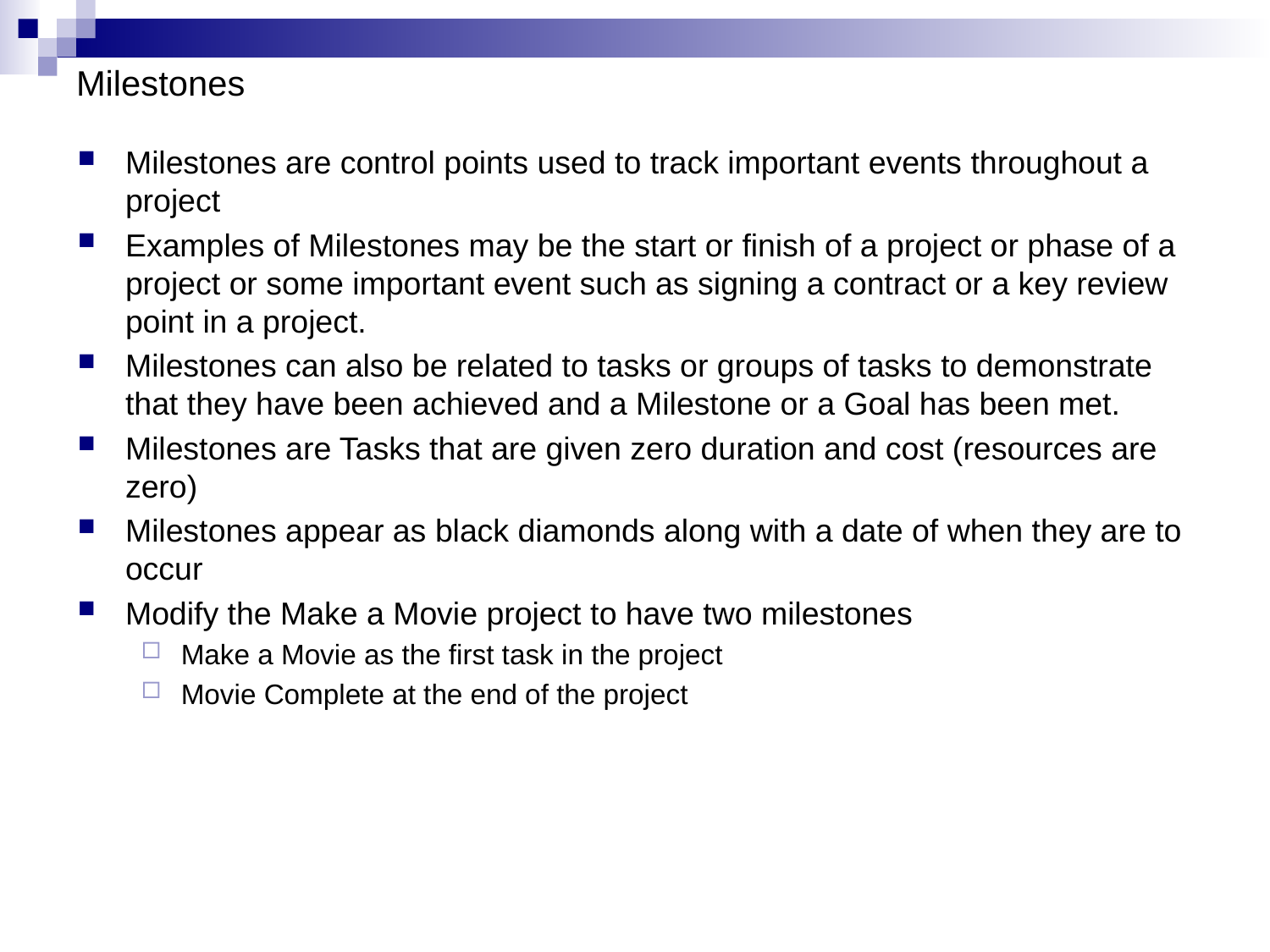

# Milestones
Milestones are control points used to track important events throughout a project
Examples of Milestones may be the start or finish of a project or phase of a project or some important event such as signing a contract or a key review point in a project.
Milestones can also be related to tasks or groups of tasks to demonstrate that they have been achieved and a Milestone or a Goal has been met.
Milestones are Tasks that are given zero duration and cost (resources are zero)
Milestones appear as black diamonds along with a date of when they are to occur
Modify the Make a Movie project to have two milestones
Make a Movie as the first task in the project
Movie Complete at the end of the project